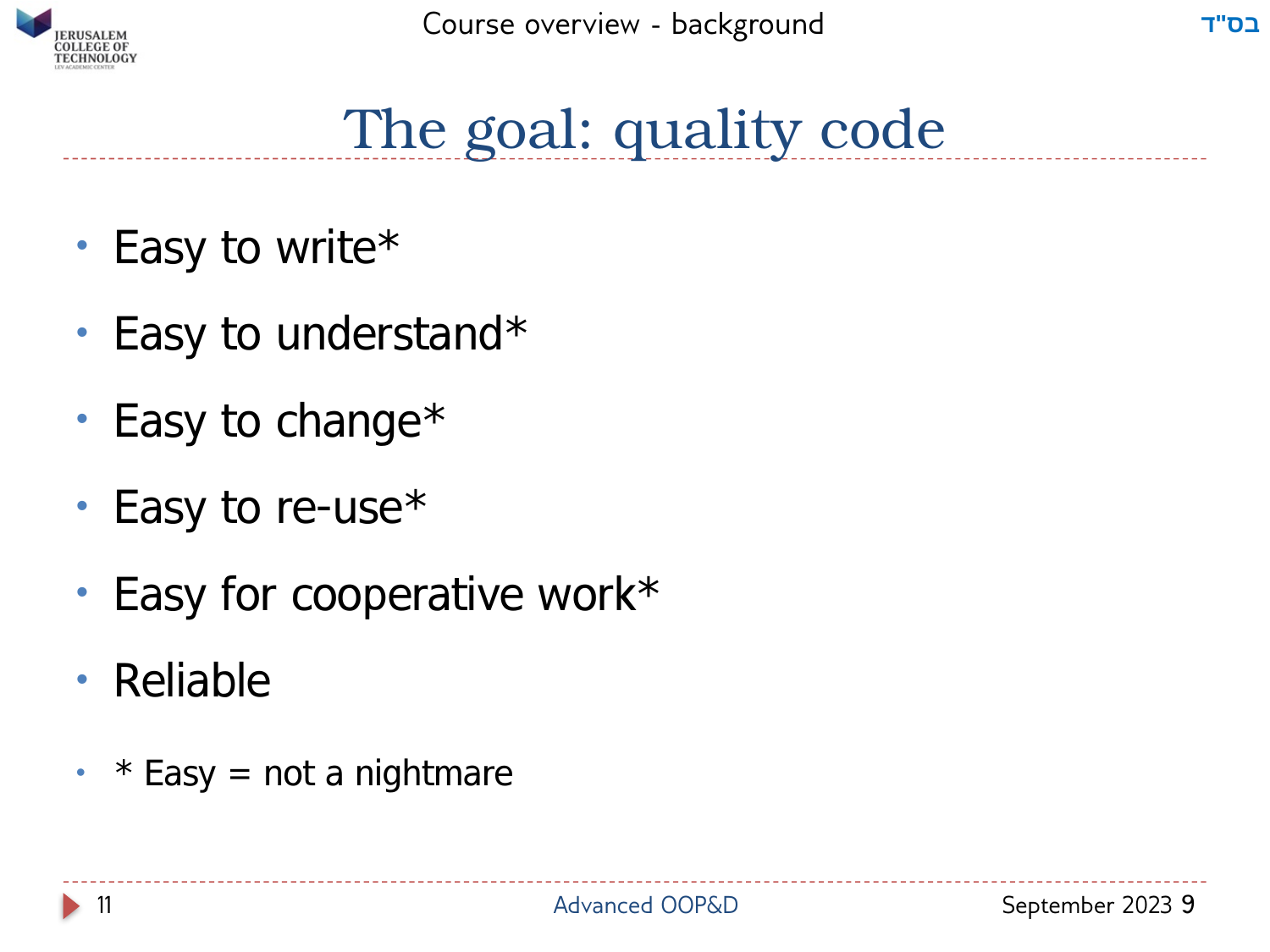

Course overview - background
# The goal: quality code
Easy to write*
Easy to understand*
Easy to change*
Easy to re-use*
Easy for cooperative work*
Reliable
* Easy = not a nightmare

11
Advanced OOP&D
9 September 2023